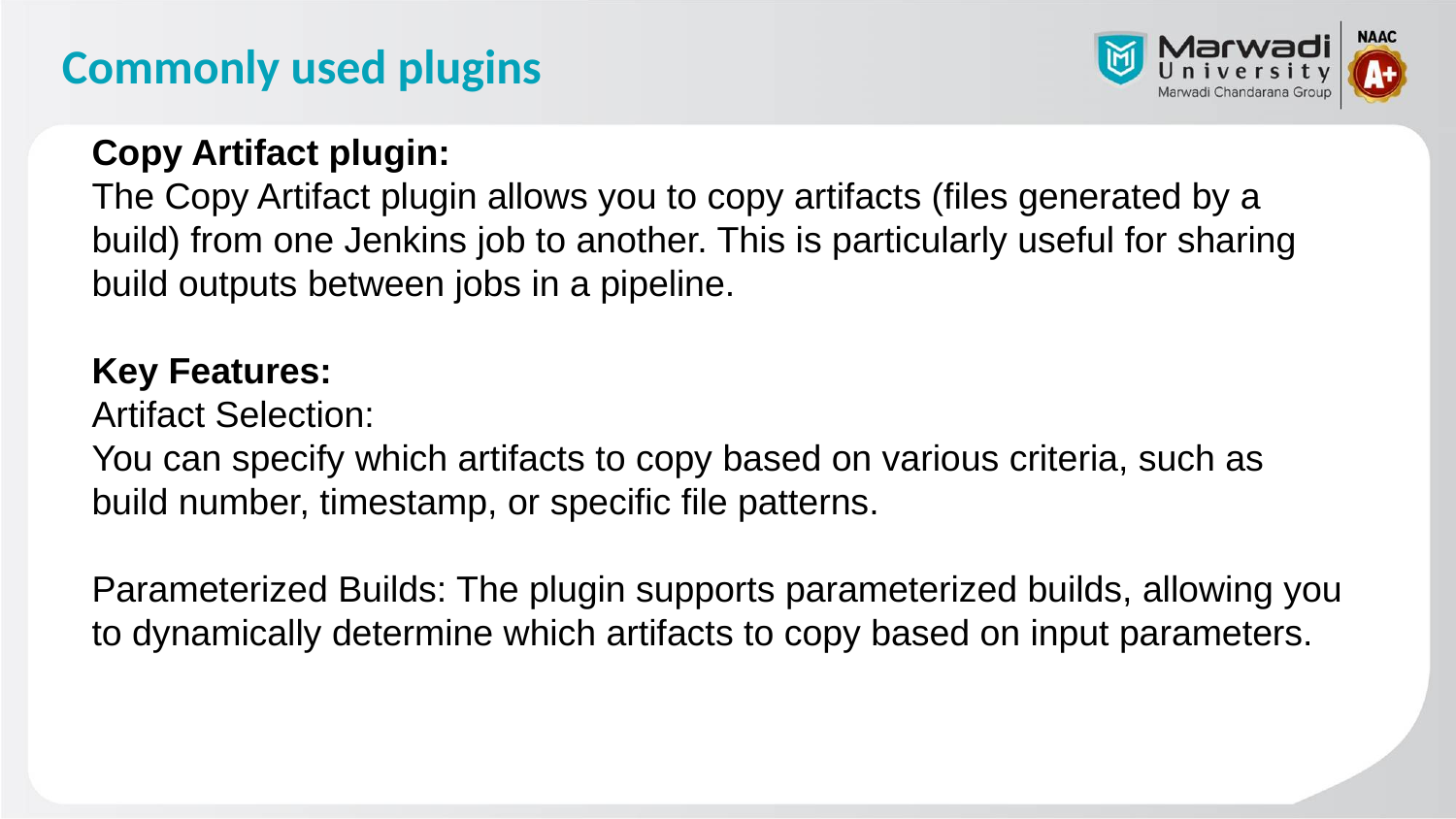

# Commonly used plugins
Copy Artifact plugin:
The Copy Artifact plugin allows you to copy artifacts (files generated by a build) from one Jenkins job to another. This is particularly useful for sharing build outputs between jobs in a pipeline.

Key Features:
Artifact Selection:
You can specify which artifacts to copy based on various criteria, such as build number, timestamp, or specific file patterns.

Parameterized Builds: The plugin supports parameterized builds, allowing you to dynamically determine which artifacts to copy based on input parameters.